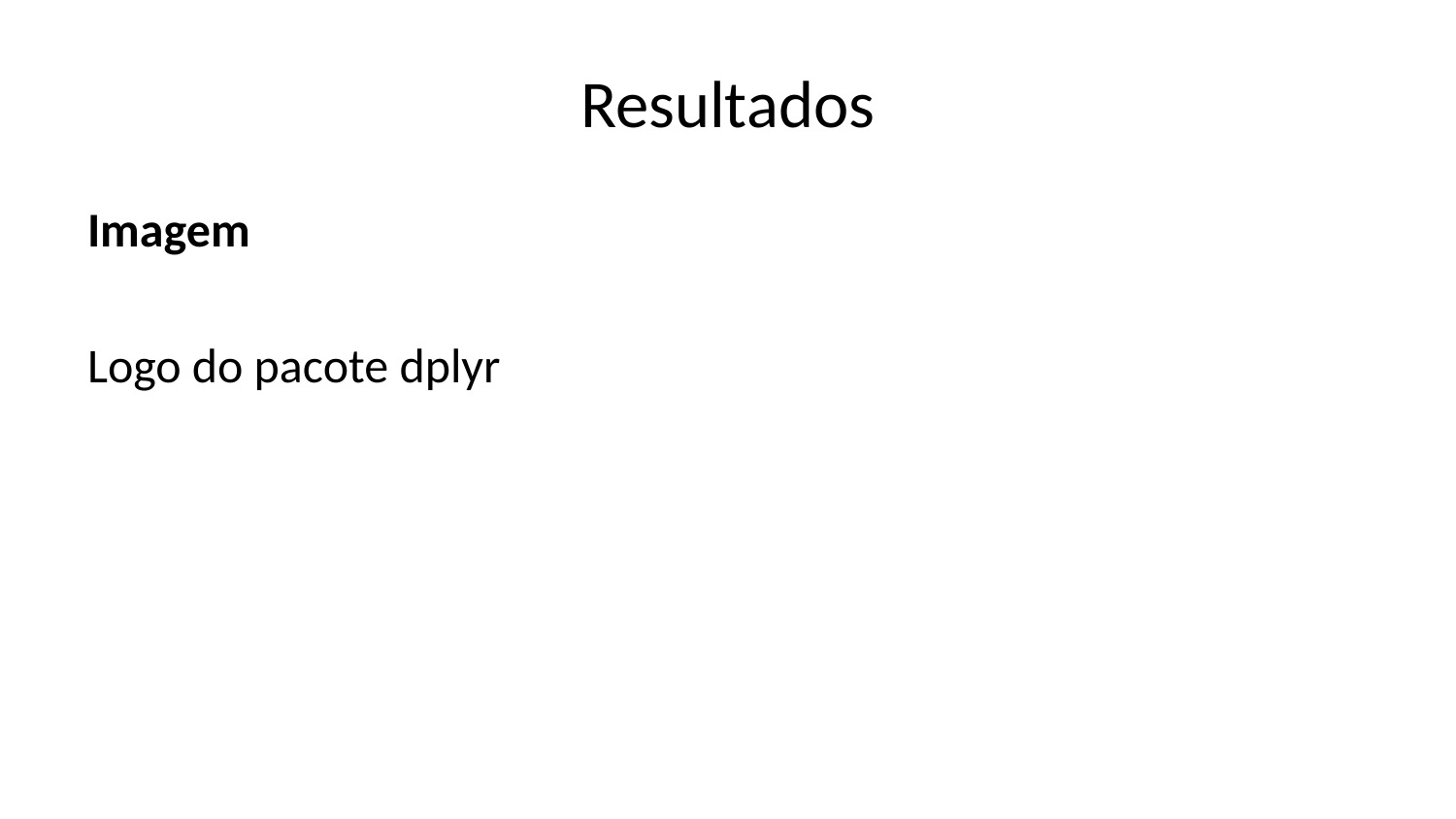

# Resultados
Imagem

Logo do pacote dplyr